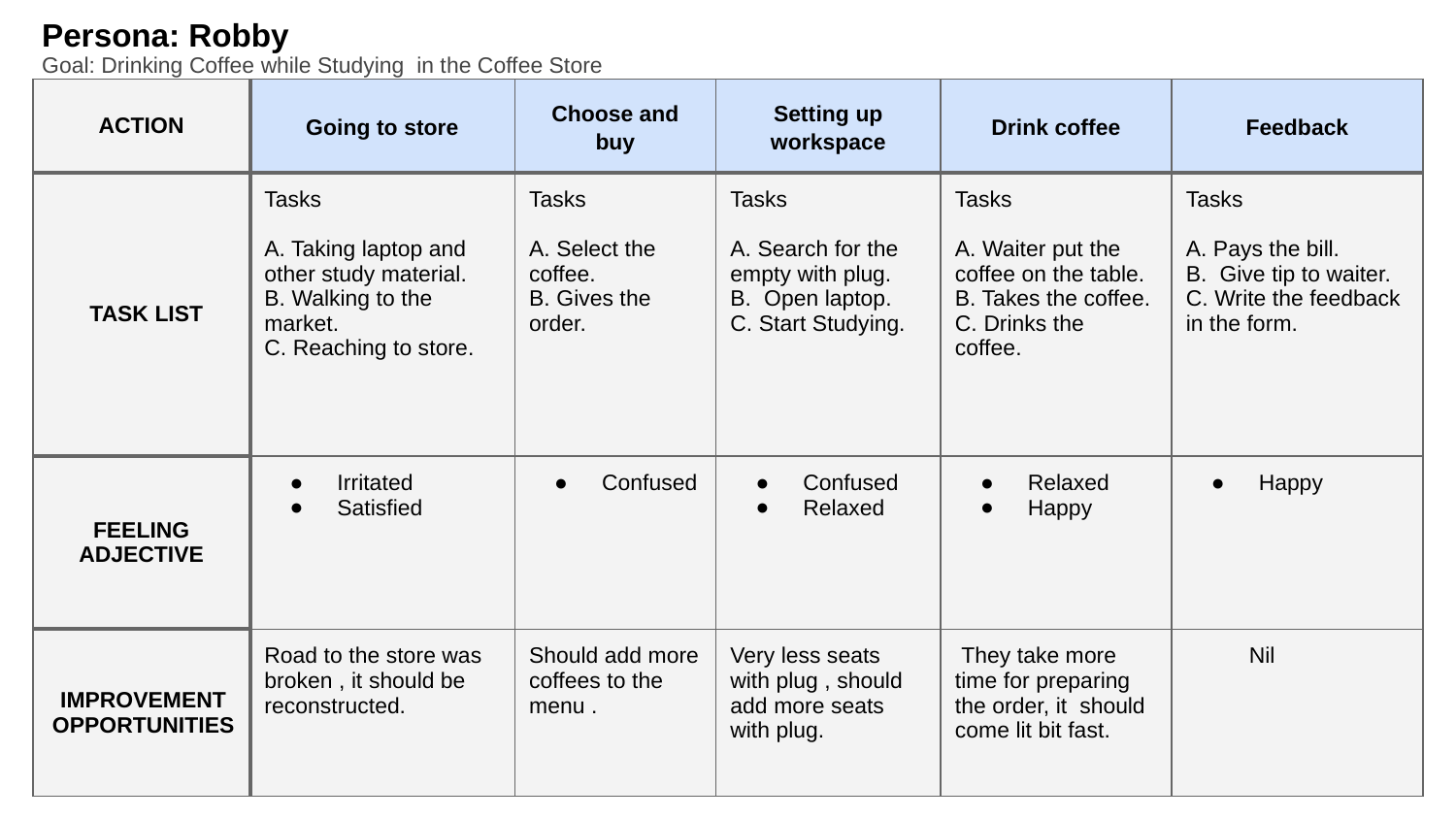

Persona: Robby
Goal: Drinking Coffee while Studying  in the Coffee Store
| ACTION | Going to store | Choose and buy | Setting up workspace | Drink coffee | Feedback |
| --- | --- | --- | --- | --- | --- |
| TASK LIST | Tasks A. Taking laptop and other study material. B. Walking to the market. C. Reaching to store. | Tasks A. Select the coffee. B. Gives the order. | Tasks A. Search for the empty with plug. B. Open laptop. C. Start Studying. | Tasks A. Waiter put the coffee on the table. B. Takes the coffee. C. Drinks the coffee. | Tasks A. Pays the bill. B. Give tip to waiter. C. Write the feedback in the form. |
| FEELING ADJECTIVE | Irritated Satisfied | Confused | Confused Relaxed | Relaxed Happy | Happy |
| IMPROVEMENT OPPORTUNITIES | Road to the store was broken , it should be reconstructed. | Should add more coffees to the menu . | Very less seats with plug , should add more seats with plug. | They take more time for preparing the order, it should come lit bit fast. | Nil |